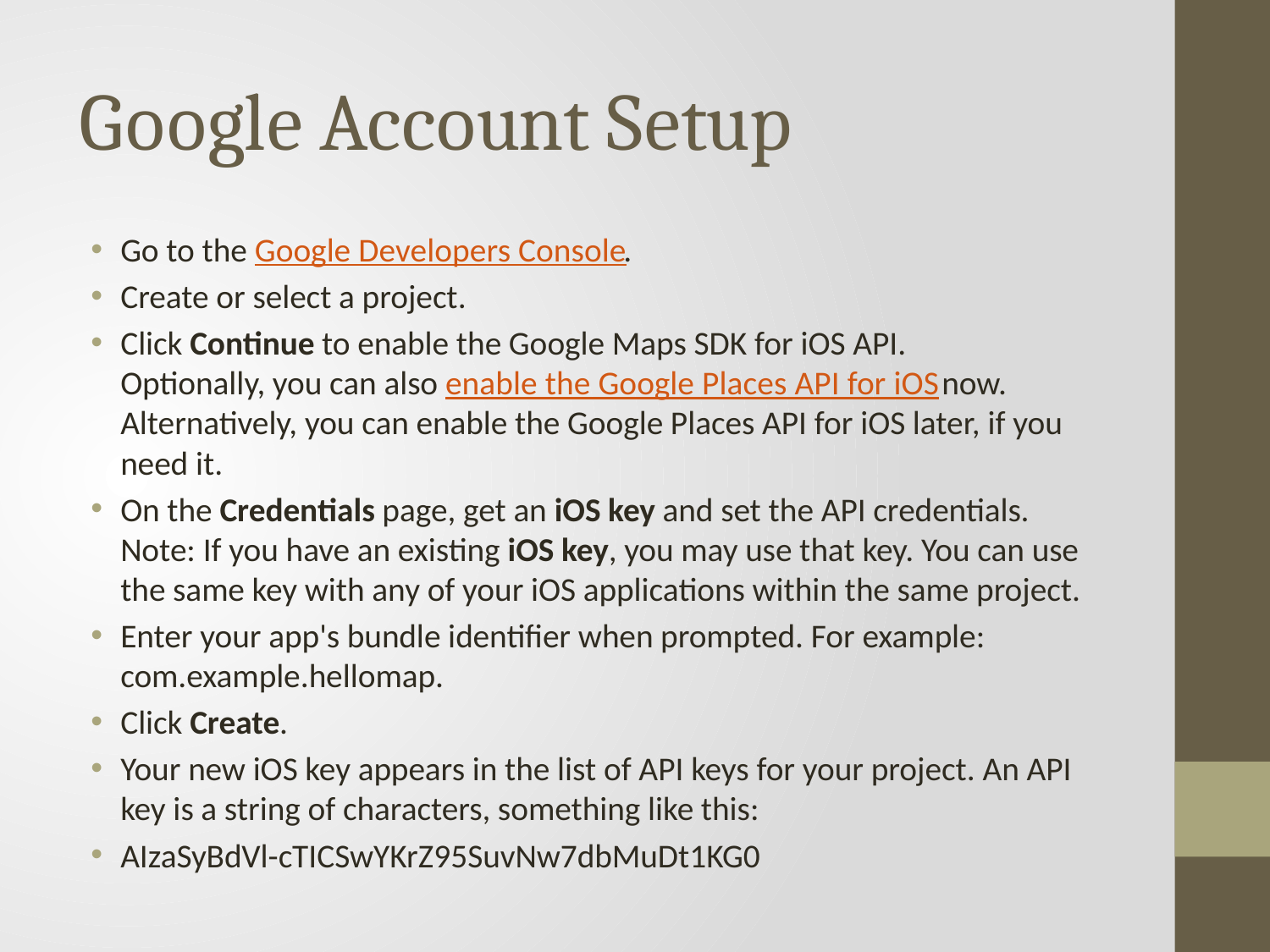

# Google Account Setup
Go to the Google Developers Console.
Create or select a project.
Click Continue to enable the Google Maps SDK for iOS API.
Optionally, you can also enable the Google Places API for iOS now. Alternatively, you can enable the Google Places API for iOS later, if you need it.
On the Credentials page, get an iOS key and set the API credentials.
Note: If you have an existing iOS key, you may use that key. You can use the same key with any of your iOS applications within the same project.
Enter your app's bundle identifier when prompted. For example: com.example.hellomap.
Click Create.
Your new iOS key appears in the list of API keys for your project. An API key is a string of characters, something like this:
AIzaSyBdVl-cTICSwYKrZ95SuvNw7dbMuDt1KG0